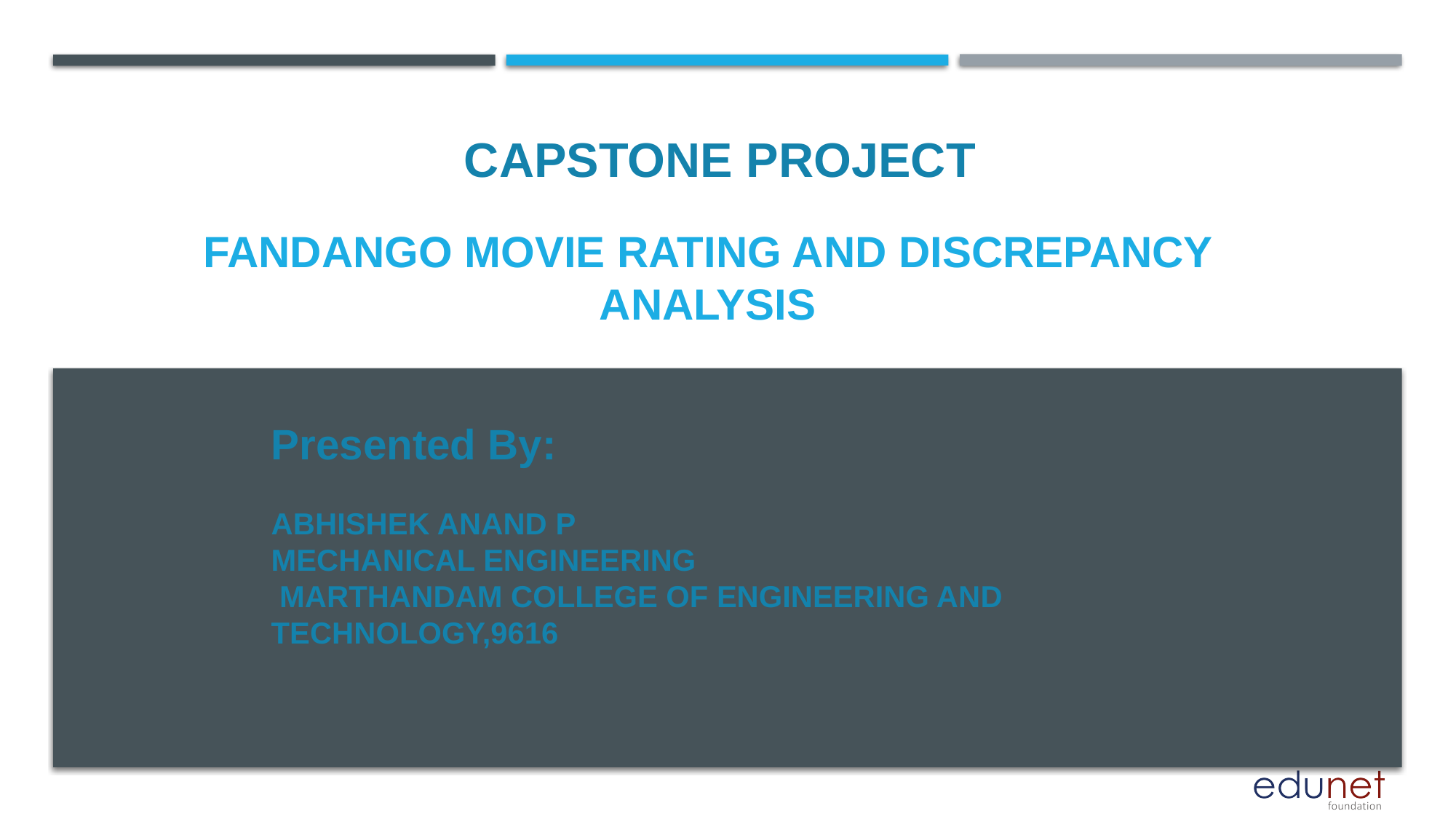

CAPSTONE PROJECT
# FANDANGO MOVIE RATING AND DISCREPANCY ANALYSIS
Presented By:

ABHISHEK ANAND P
MECHANICAL ENGINEERING
 MARTHANDAM COLLEGE OF ENGINEERING AND    TECHNOLOGY,9616